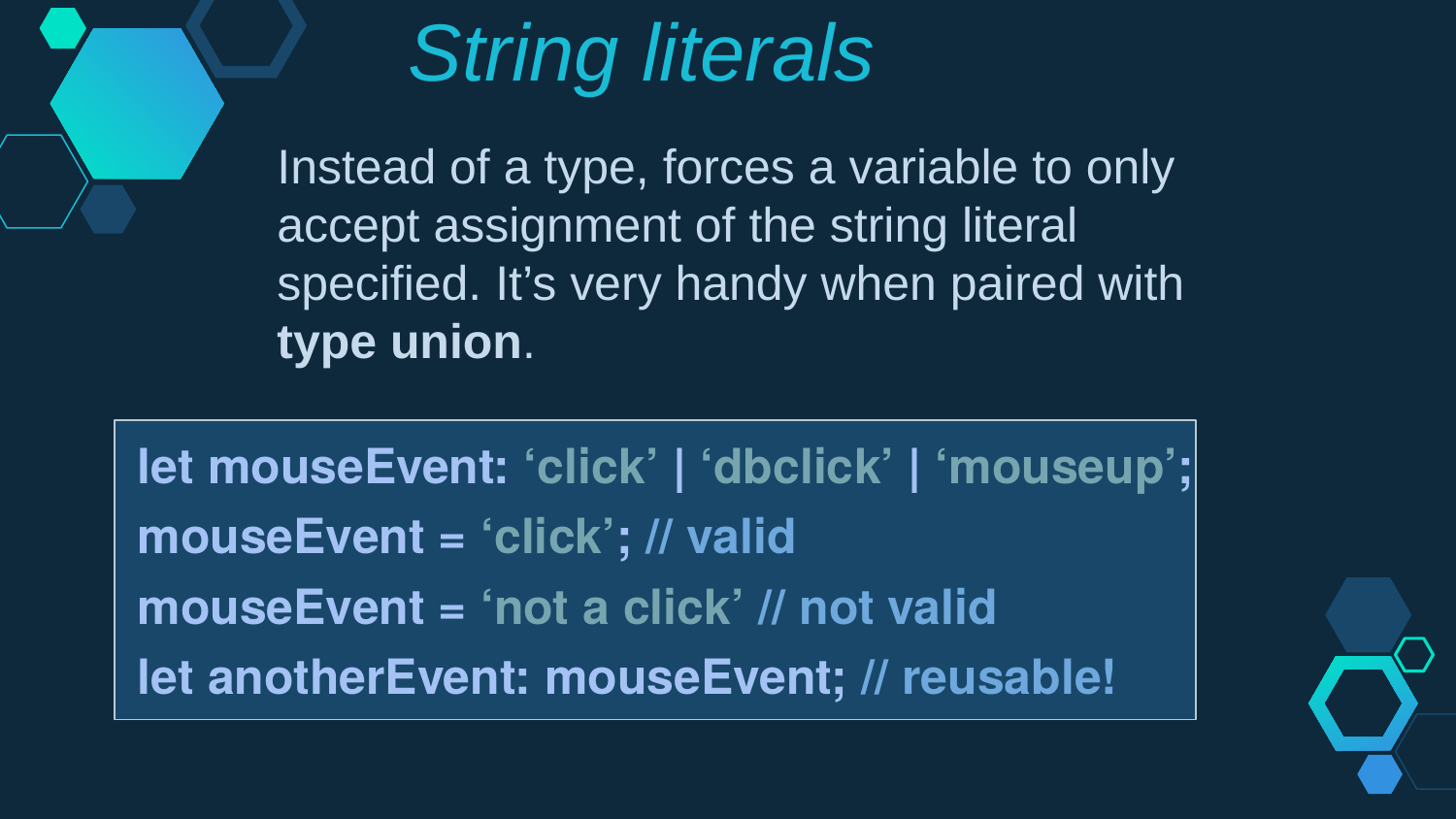

String literals
Instead of a type, forces a variable to only accept assignment of the string literal specified. It’s very handy when paired with type union.

let mouseEvent: ‘click’ | ‘dbclick’ | ‘mouseup’;
mouseEvent = ‘click’; // valid
mouseEvent = ‘not a click’ // not valid
let anotherEvent: mouseEvent; // reusable!